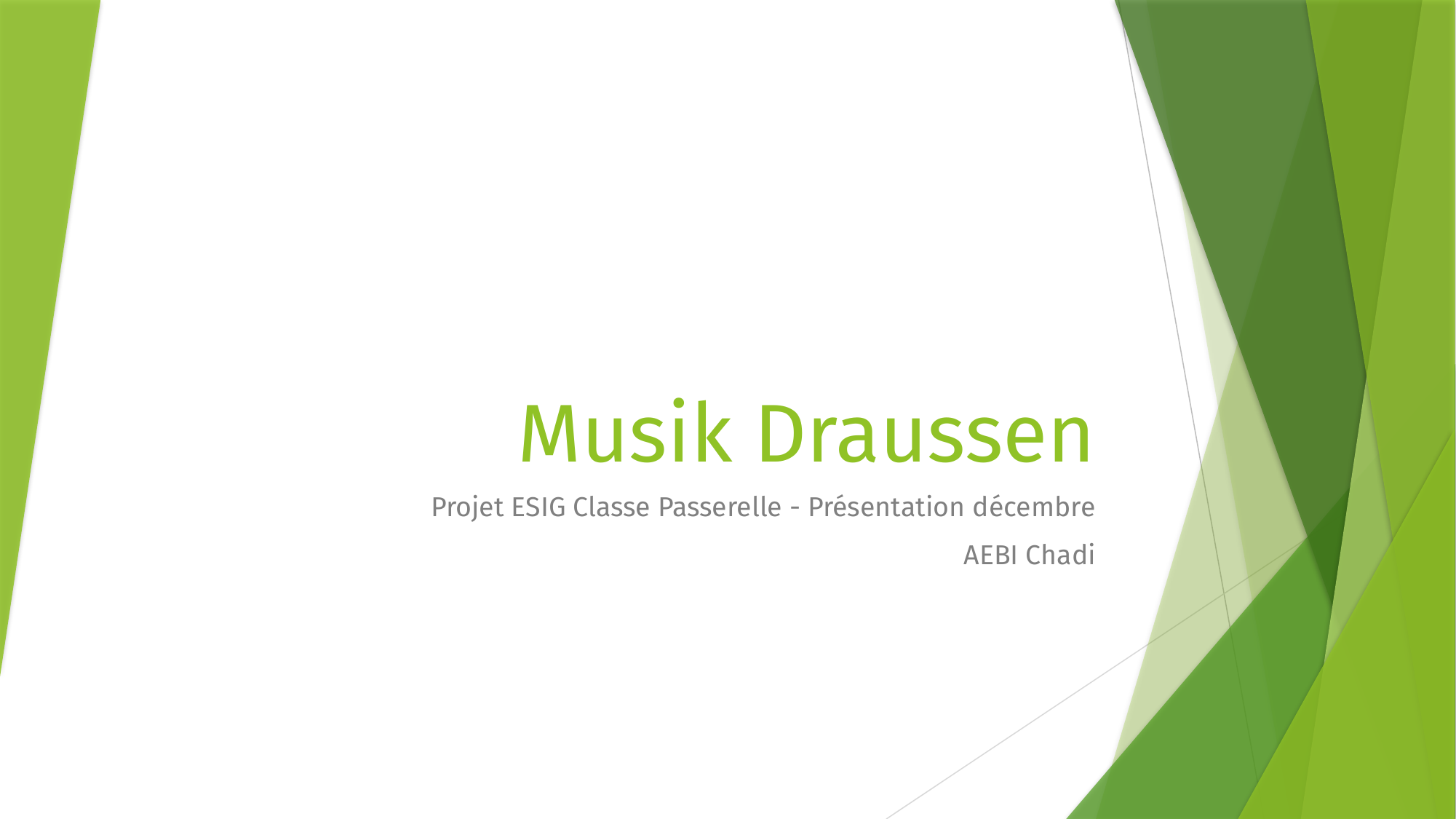

# Musik Draussen
Projet ESIG Classe Passerelle - Présentation décembre
AEBI Chadi